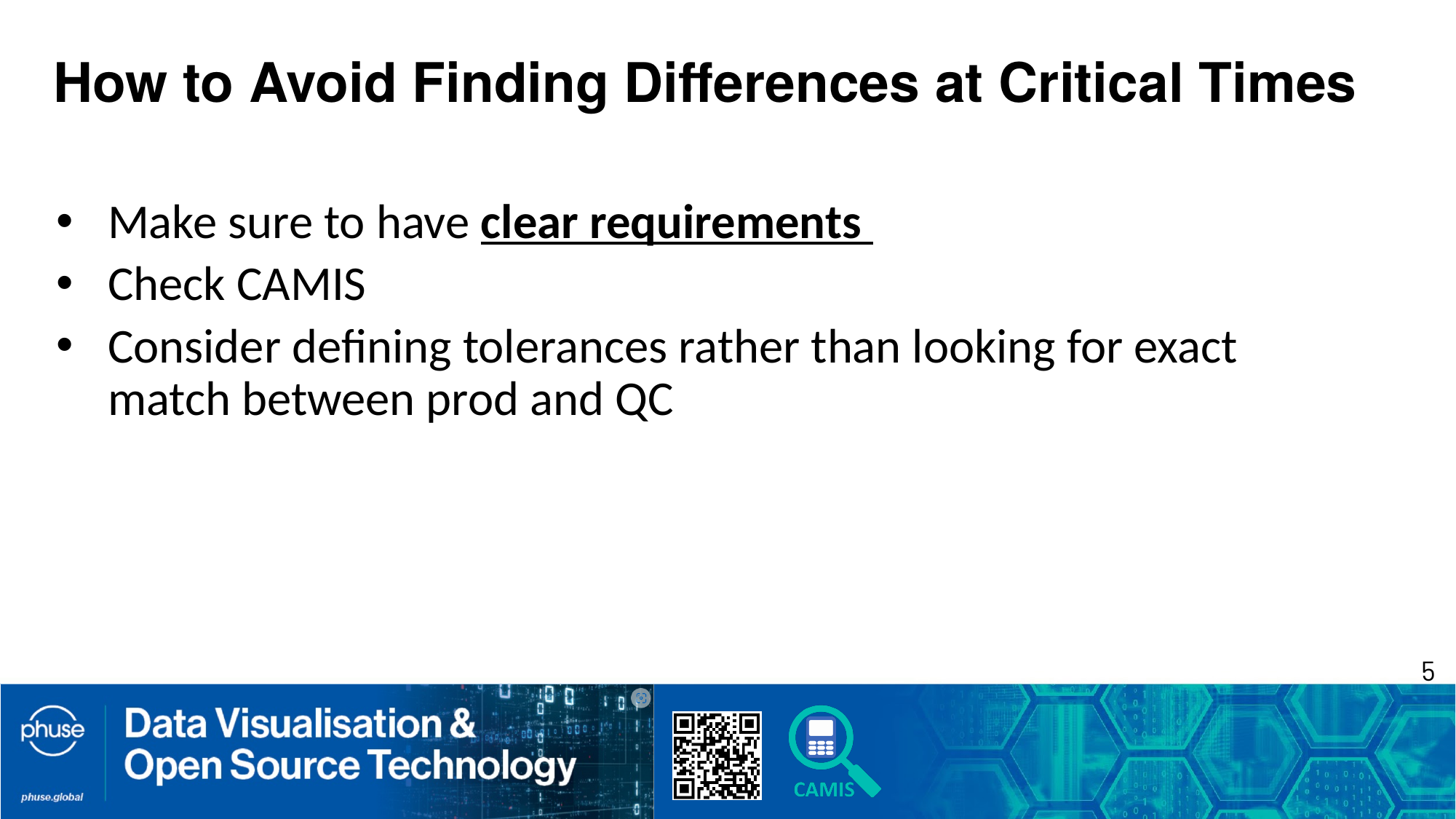

# How to Avoid Finding Differences at Critical Times
Make sure to have clear requirements
Check CAMIS
Consider defining tolerances rather than looking for exact match between prod and QC